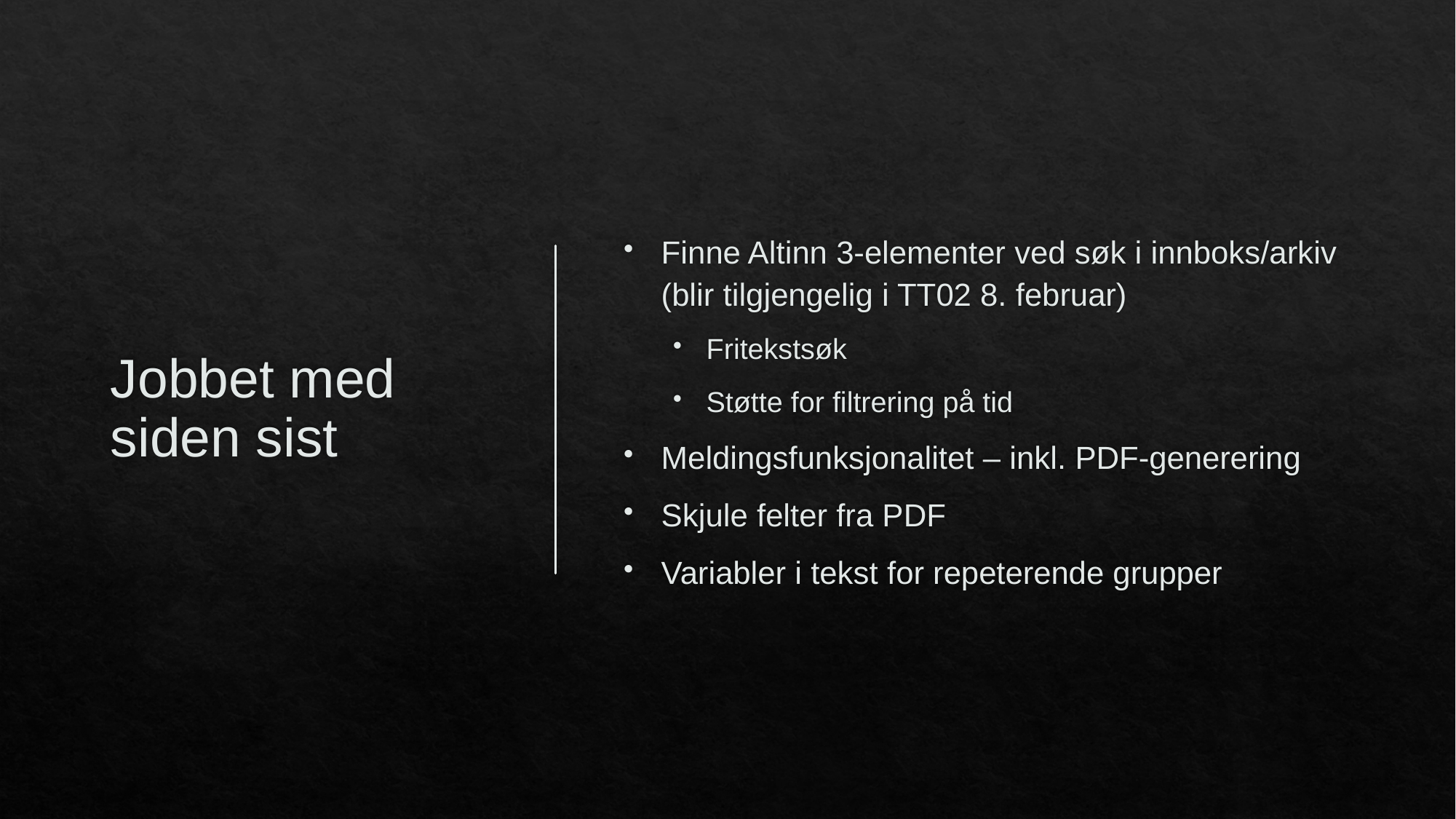

# Jobbet med siden sist
Finne Altinn 3-elementer ved søk i innboks/arkiv (blir tilgjengelig i TT02 8. februar)
Fritekstsøk
Støtte for filtrering på tid
Meldingsfunksjonalitet – inkl. PDF-generering
Skjule felter fra PDF
Variabler i tekst for repeterende grupper